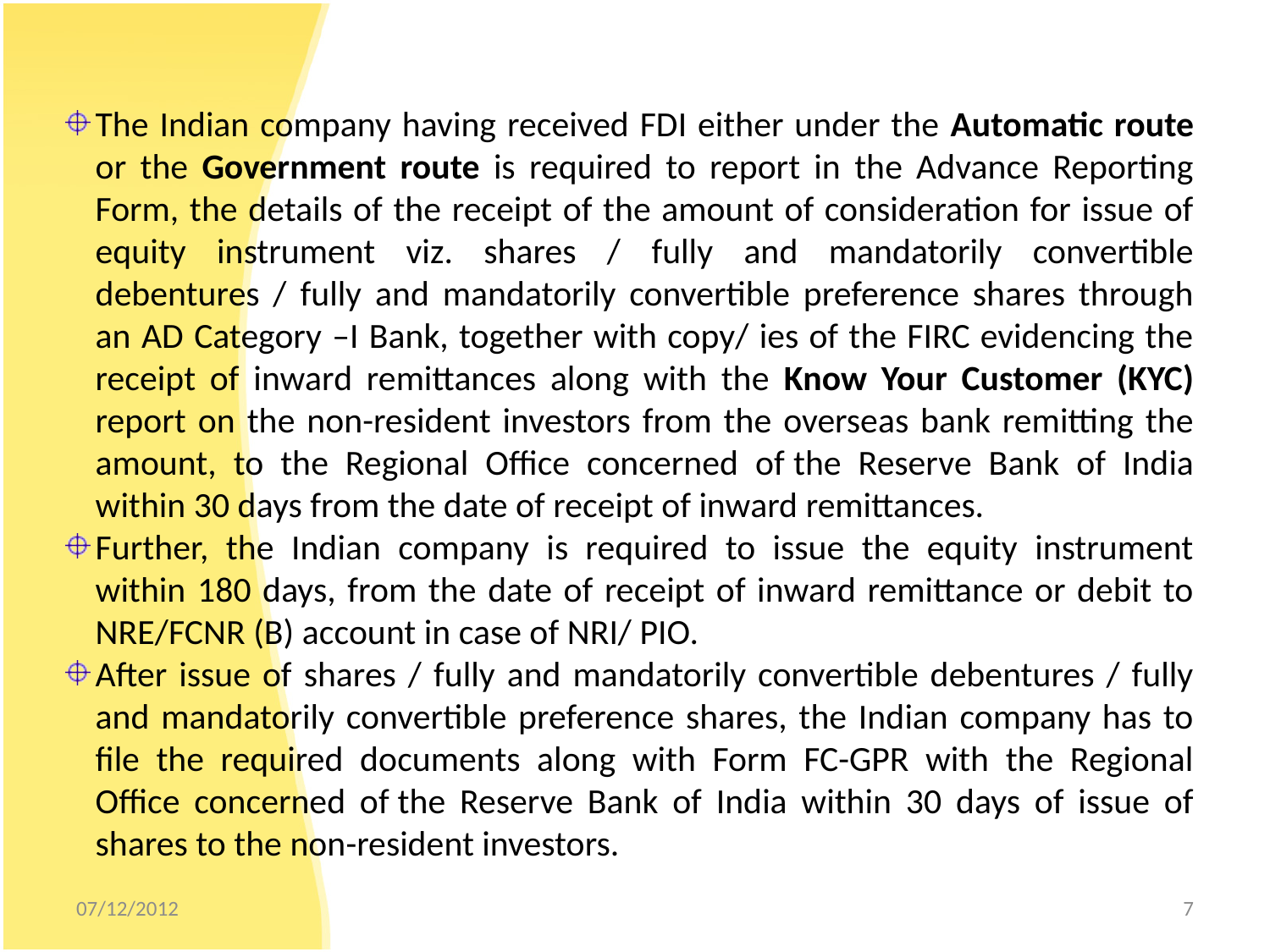

The Indian company having received FDI either under the Automatic route or the Government route is required to report in the Advance Reporting Form, the details of the receipt of the amount of consideration for issue of equity instrument viz. shares / fully and mandatorily convertible debentures / fully and mandatorily convertible preference shares through an AD Category –I Bank, together with copy/ ies of the FIRC evidencing the receipt of inward remittances along with the Know Your Customer (KYC) report on the non-resident investors from the overseas bank remitting the amount, to the Regional Office concerned of the Reserve Bank of India within 30 days from the date of receipt of inward remittances.
Further, the Indian company is required to issue the equity instrument within 180 days, from the date of receipt of inward remittance or debit to NRE/FCNR (B) account in case of NRI/ PIO.
After issue of shares / fully and mandatorily convertible debentures / fully and mandatorily convertible preference shares, the Indian company has to file the required documents along with Form FC-GPR with the Regional Office concerned of the Reserve Bank of India within 30 days of issue of shares to the non-resident investors.
07/12/2012
7